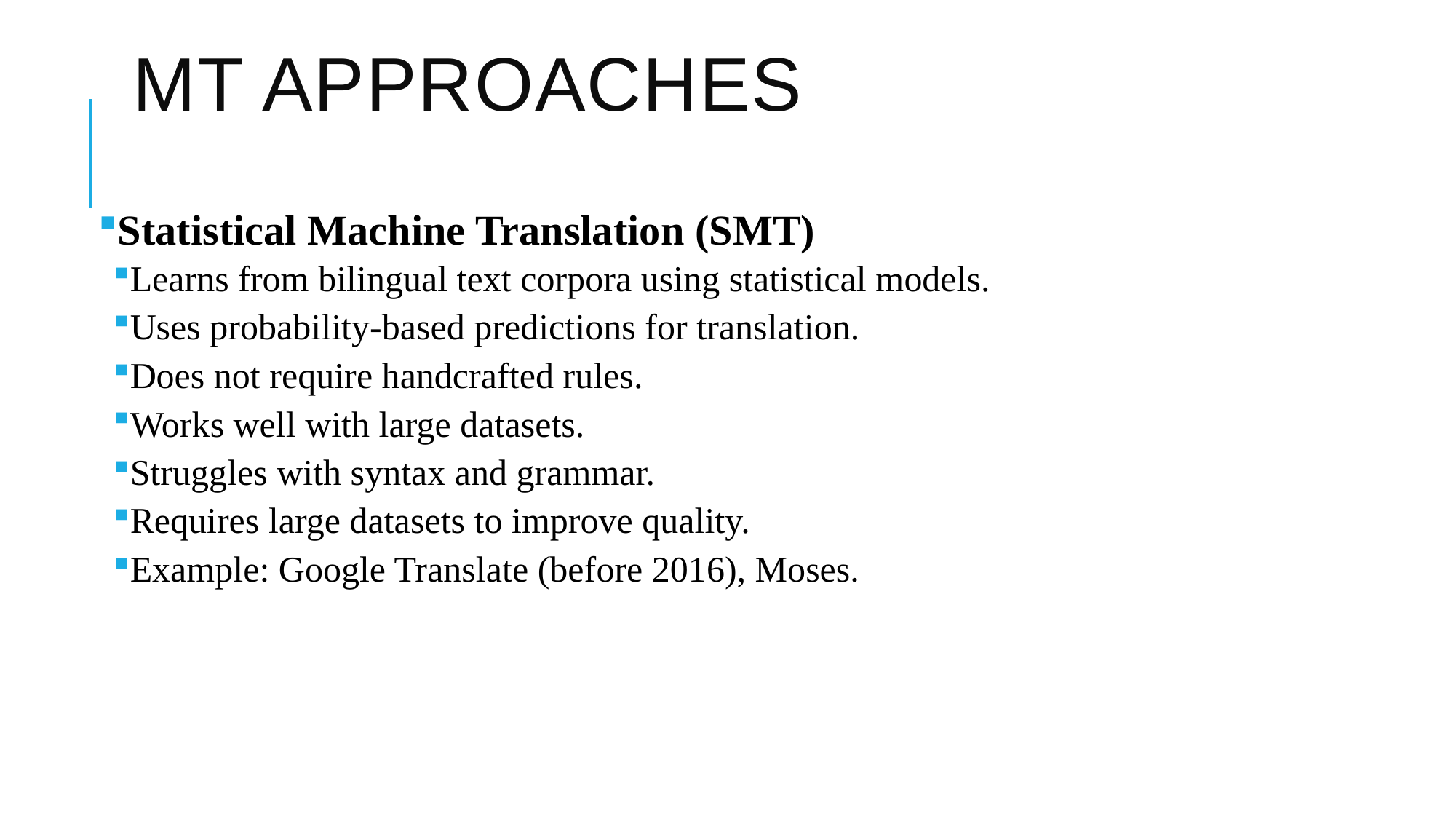

# MT approaches
Statistical Machine Translation (SMT)
Learns from bilingual text corpora using statistical models.
Uses probability-based predictions for translation.
Does not require handcrafted rules.
Works well with large datasets.
Struggles with syntax and grammar.
Requires large datasets to improve quality.
Example: Google Translate (before 2016), Moses.